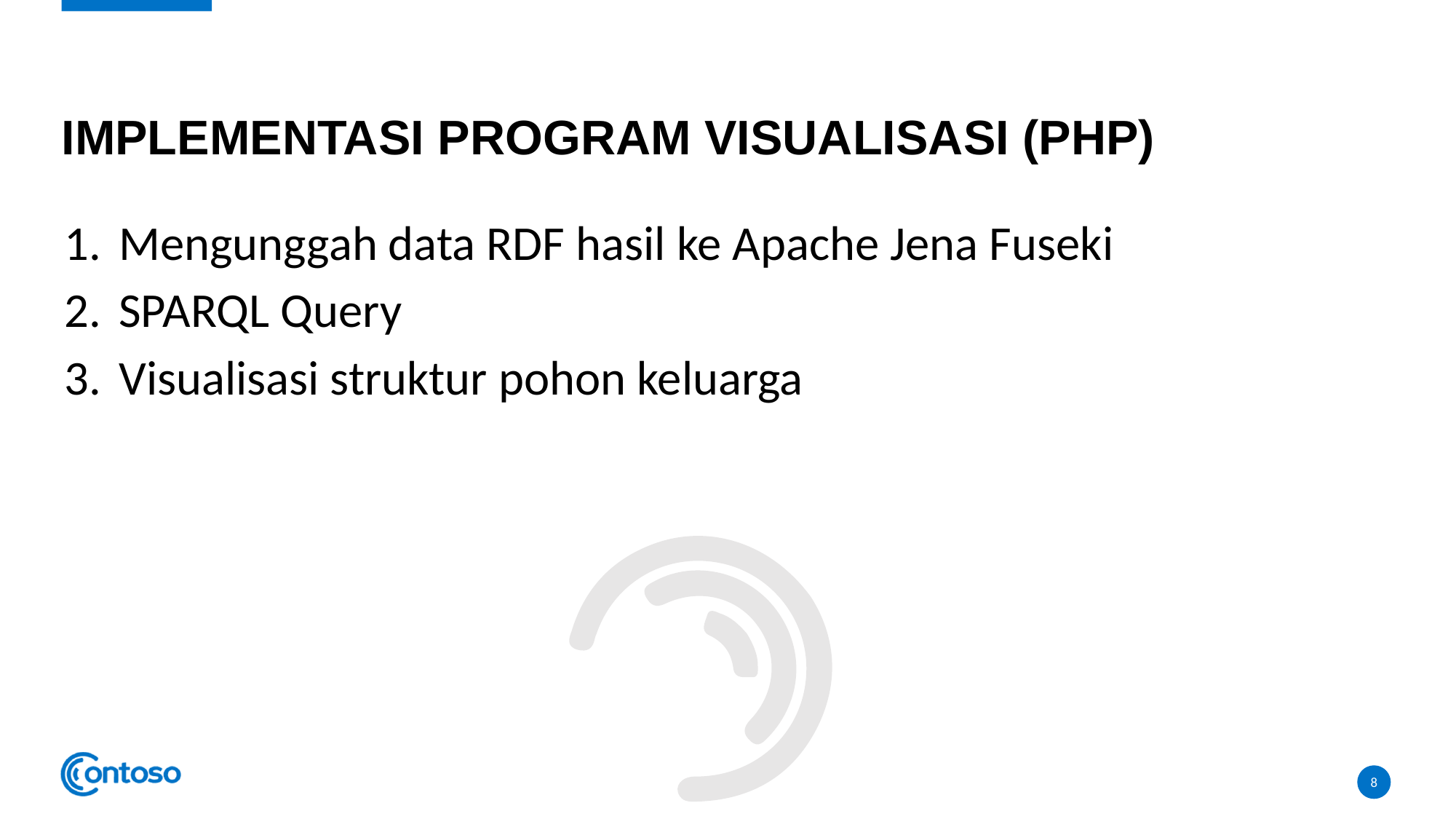

# Implementasi program visualisasi (php)
Mengunggah data RDF hasil ke Apache Jena Fuseki
SPARQL Query
Visualisasi struktur pohon keluarga
8